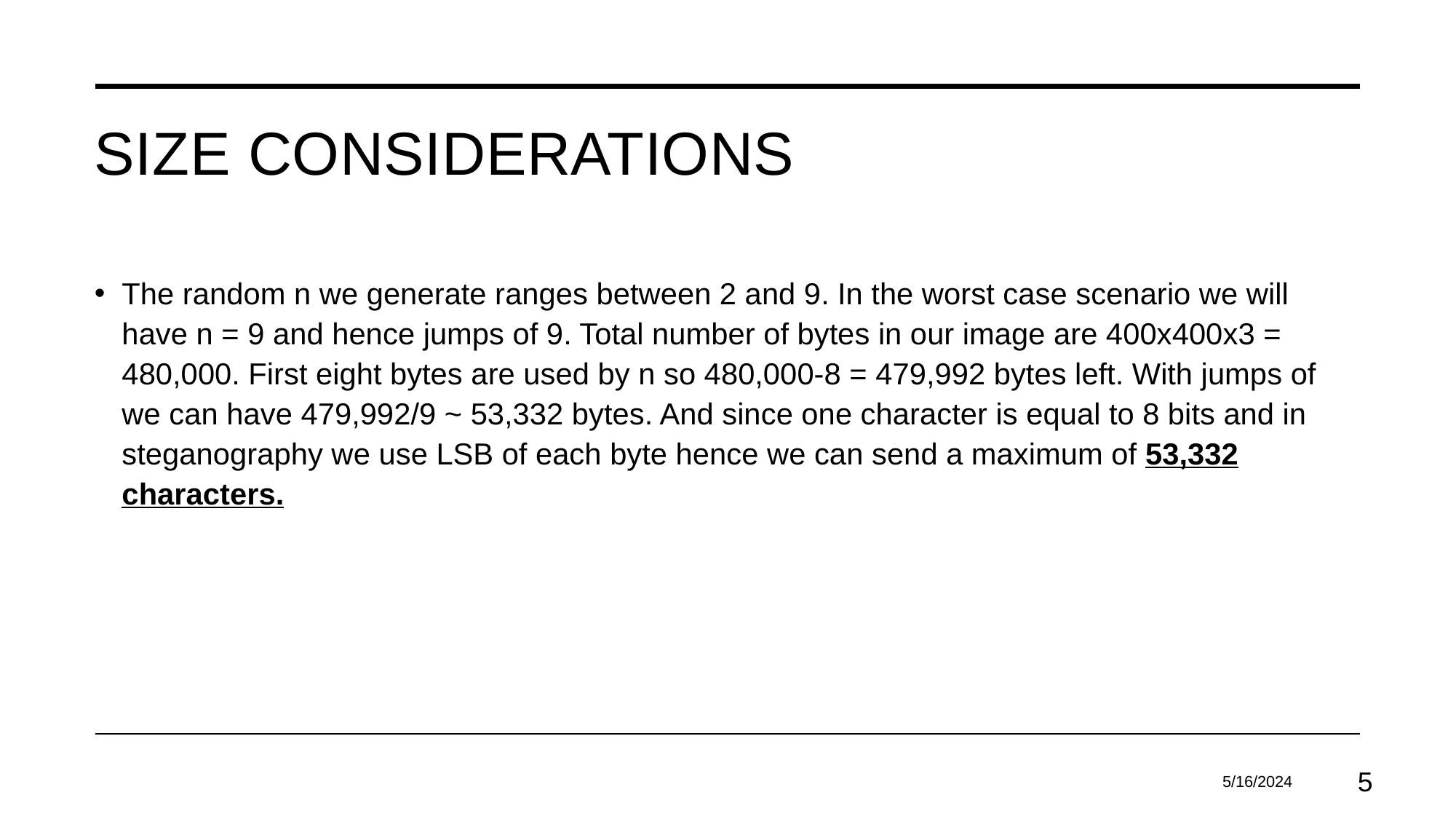

# Size Considerations
The random n we generate ranges between 2 and 9. In the worst case scenario we will have n = 9 and hence jumps of 9. Total number of bytes in our image are 400x400x3 = 480,000. First eight bytes are used by n so 480,000-8 = 479,992 bytes left. With jumps of we can have 479,992/9 ~ 53,332 bytes. And since one character is equal to 8 bits and in steganography we use LSB of each byte hence we can send a maximum of 53,332 characters.

5/16/2024
5